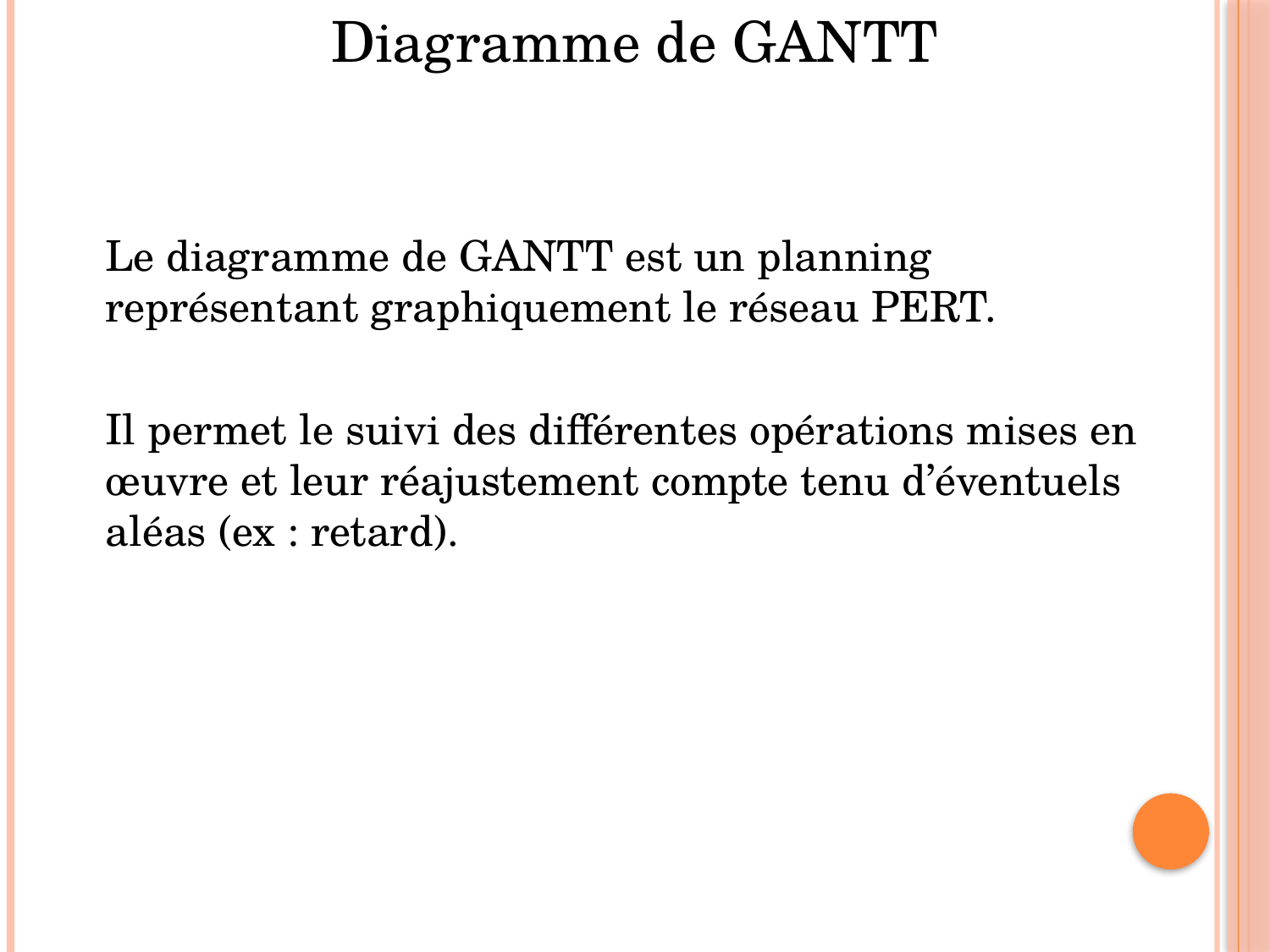

Diagramme de GANTT

	Le diagramme de GANTT est un planning représentant graphiquement le réseau PERT.

	Il permet le suivi des différentes opérations mises en œuvre et leur réajustement compte tenu d’éventuels aléas (ex : retard).